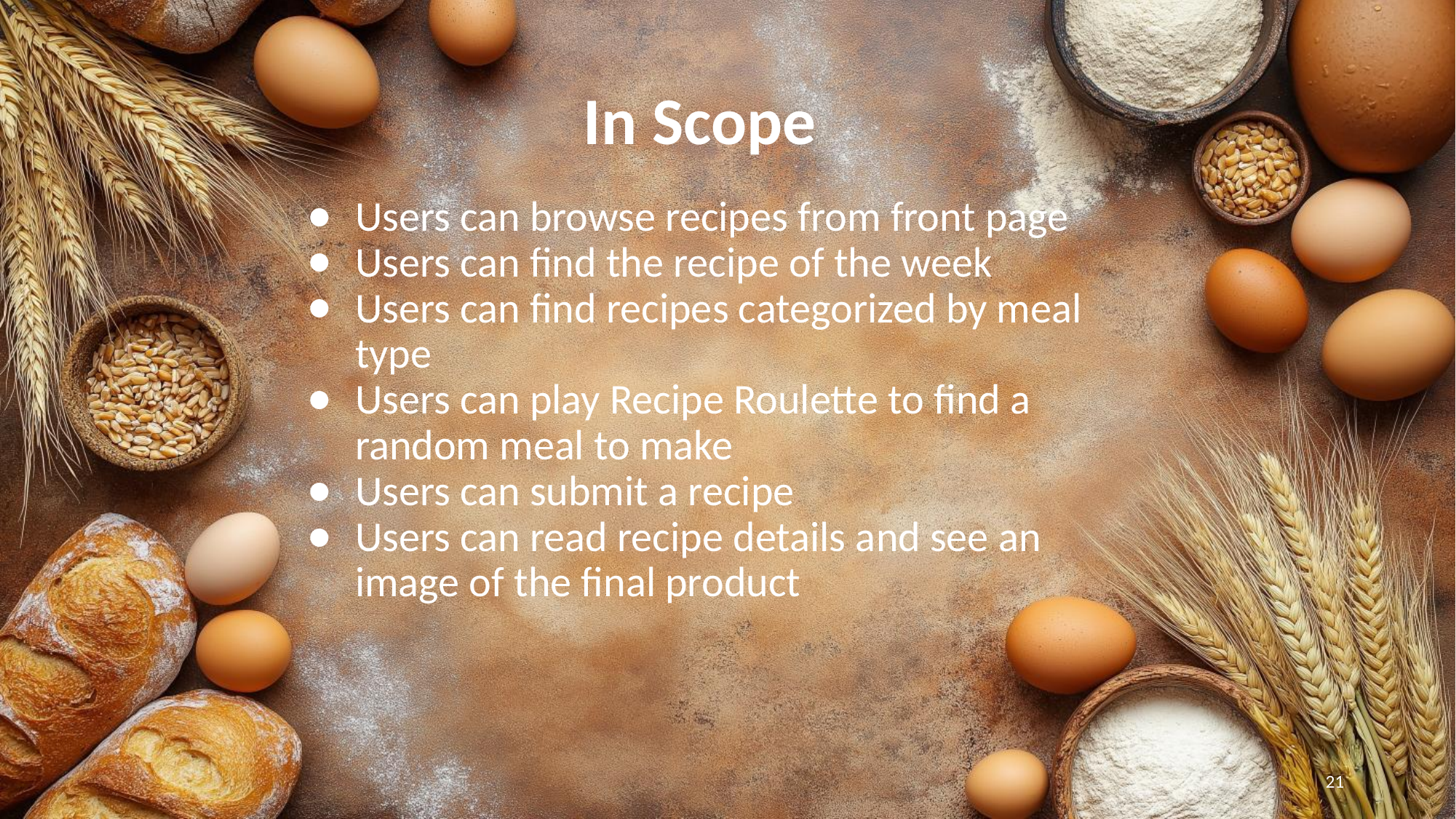

# In Scope
Users can browse recipes from front page
Users can find the recipe of the week
Users can find recipes categorized by meal type
Users can play Recipe Roulette to find a random meal to make
Users can submit a recipe
Users can read recipe details and see an image of the final product

21